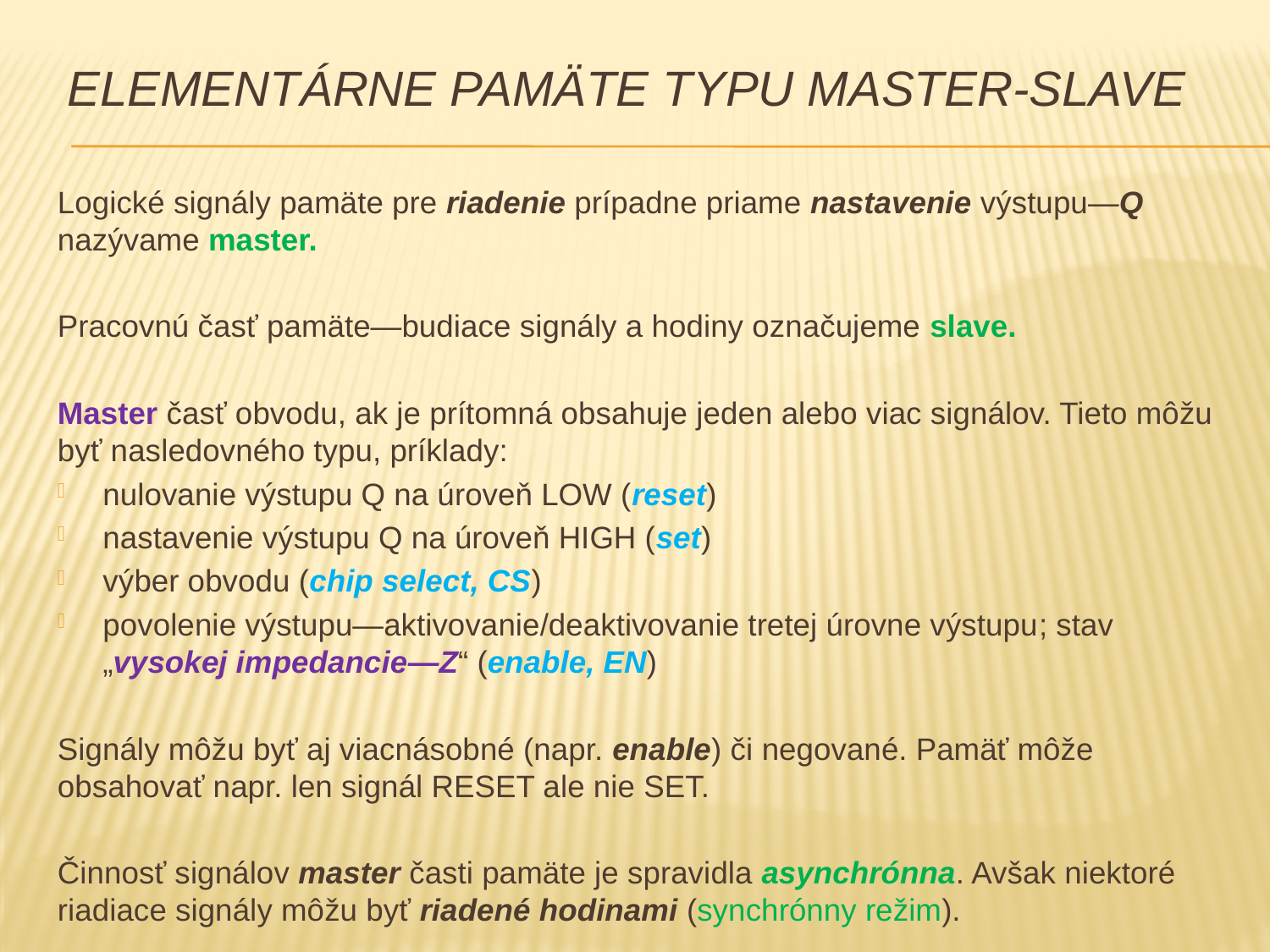

# Elementárne pamäte typu Master-Slave
Logické signály pamäte pre riadenie prípadne priame nastavenie výstupu—Q nazývame master.

Pracovnú časť pamäte—budiace signály a hodiny označujeme slave.

Master časť obvodu, ak je prítomná obsahuje jeden alebo viac signálov. Tieto môžu byť nasledovného typu, príklady:
nulovanie výstupu Q na úroveň LOW (reset)
nastavenie výstupu Q na úroveň HIGH (set)
výber obvodu (chip select, CS)
povolenie výstupu—aktivovanie/deaktivovanie tretej úrovne výstupu; stav „vysokej impedancie—Z“ (enable, EN)

Signály môžu byť aj viacnásobné (napr. enable) či negované. Pamäť môže obsahovať napr. len signál RESET ale nie SET.

Činnosť signálov master časti pamäte je spravidla asynchrónna. Avšak niektoré riadiace signály môžu byť riadené hodinami (synchrónny režim).